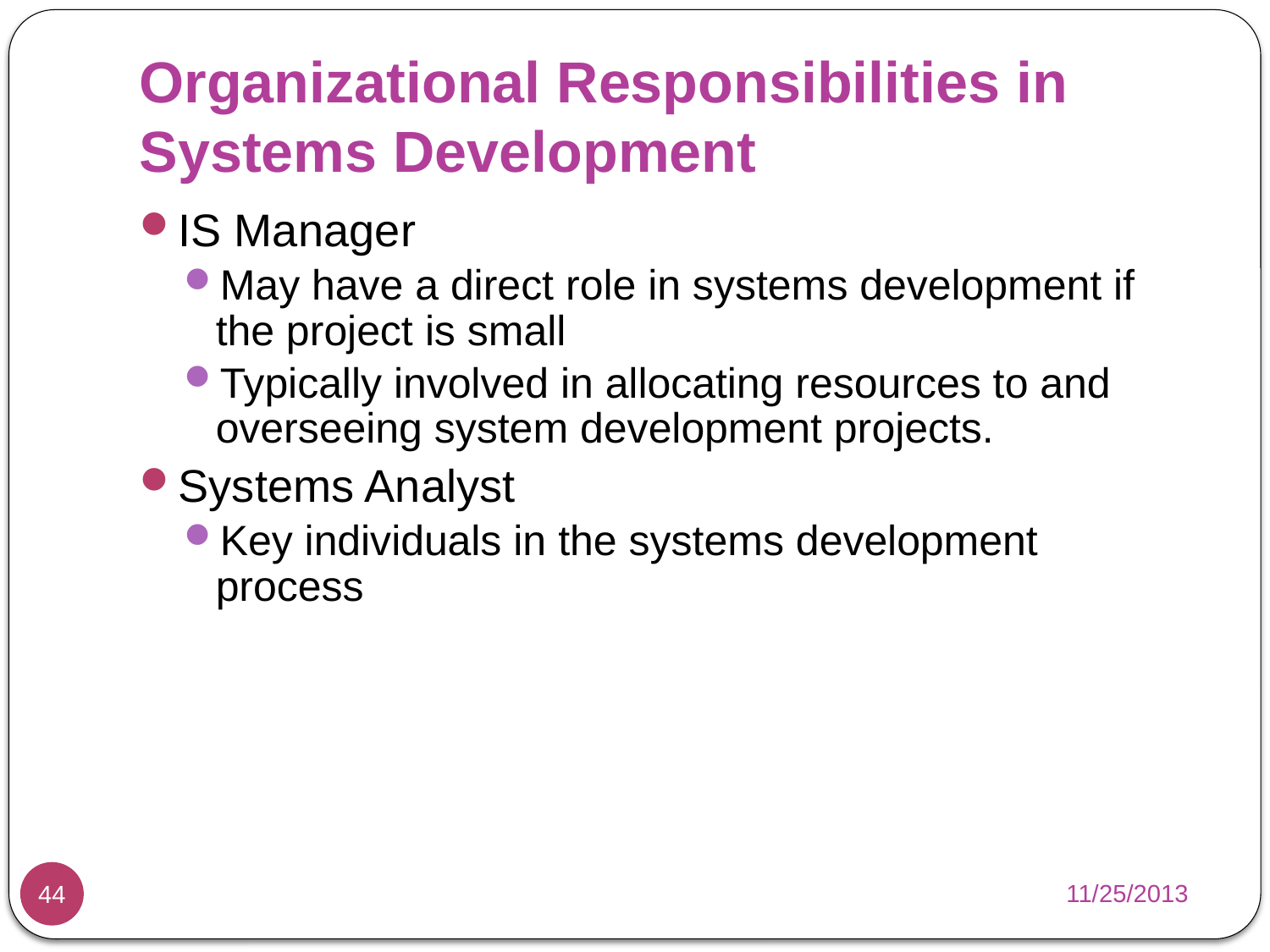

# Organizational Responsibilities in Systems Development
IS Manager
May have a direct role in systems development if the project is small
Typically involved in allocating resources to and overseeing system development projects.
Systems Analyst
Key individuals in the systems development process

11/25/2013
44